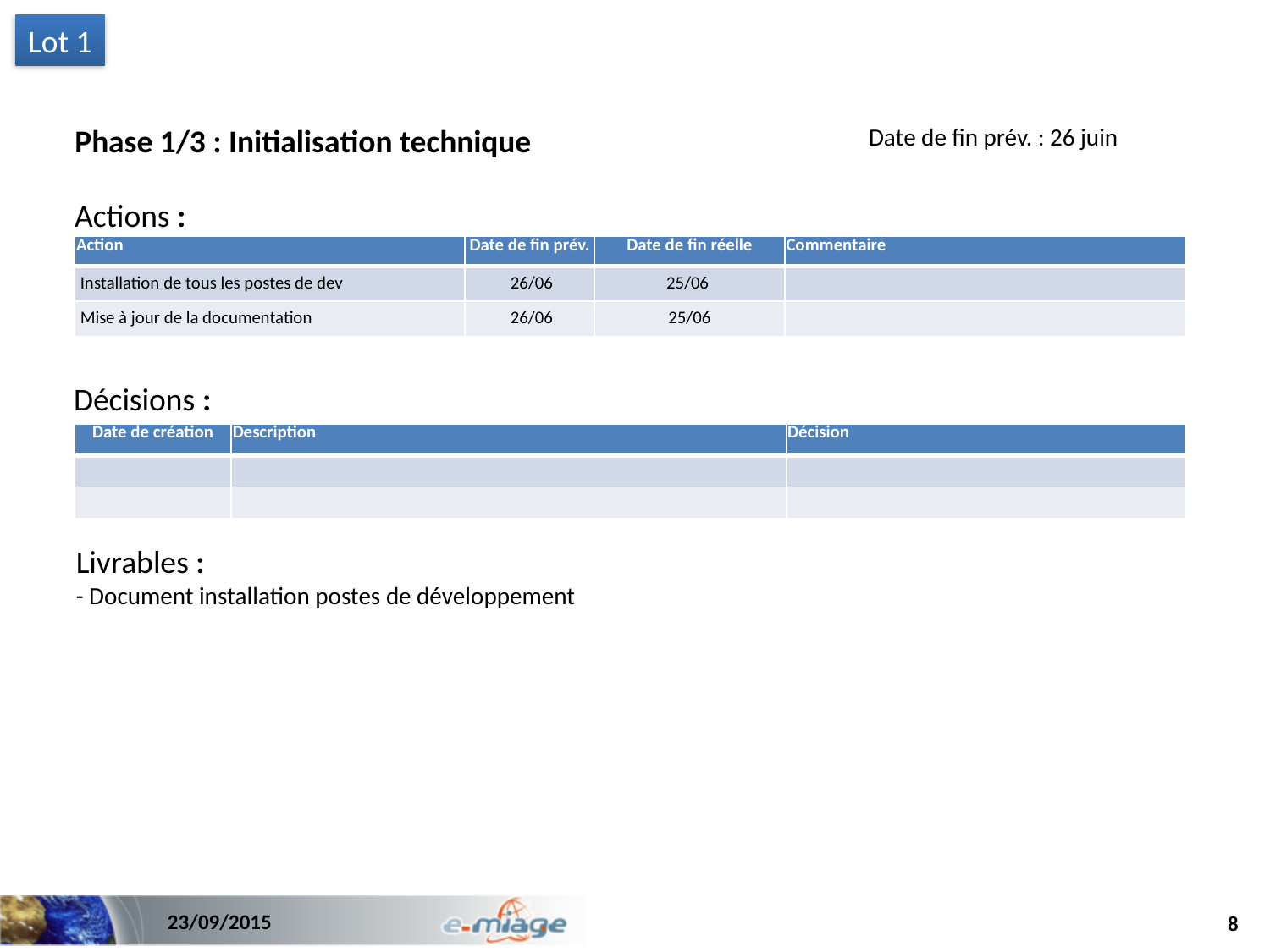

Lot 1
Phase 1/3 : Initialisation technique
Date de fin prév. : 26 juin
Actions :
| Action | Date de fin prév. | Date de fin réelle | Commentaire |
| --- | --- | --- | --- |
| Installation de tous les postes de dev | 26/06 | 25/06 |  |
| Mise à jour de la documentation | 26/06 | 25/06 |  |
Décisions :
| Date de création | Description | Décision |
| --- | --- | --- |
|  |  |  |
|  |  |  |
Livrables :
- Document installation postes de développement